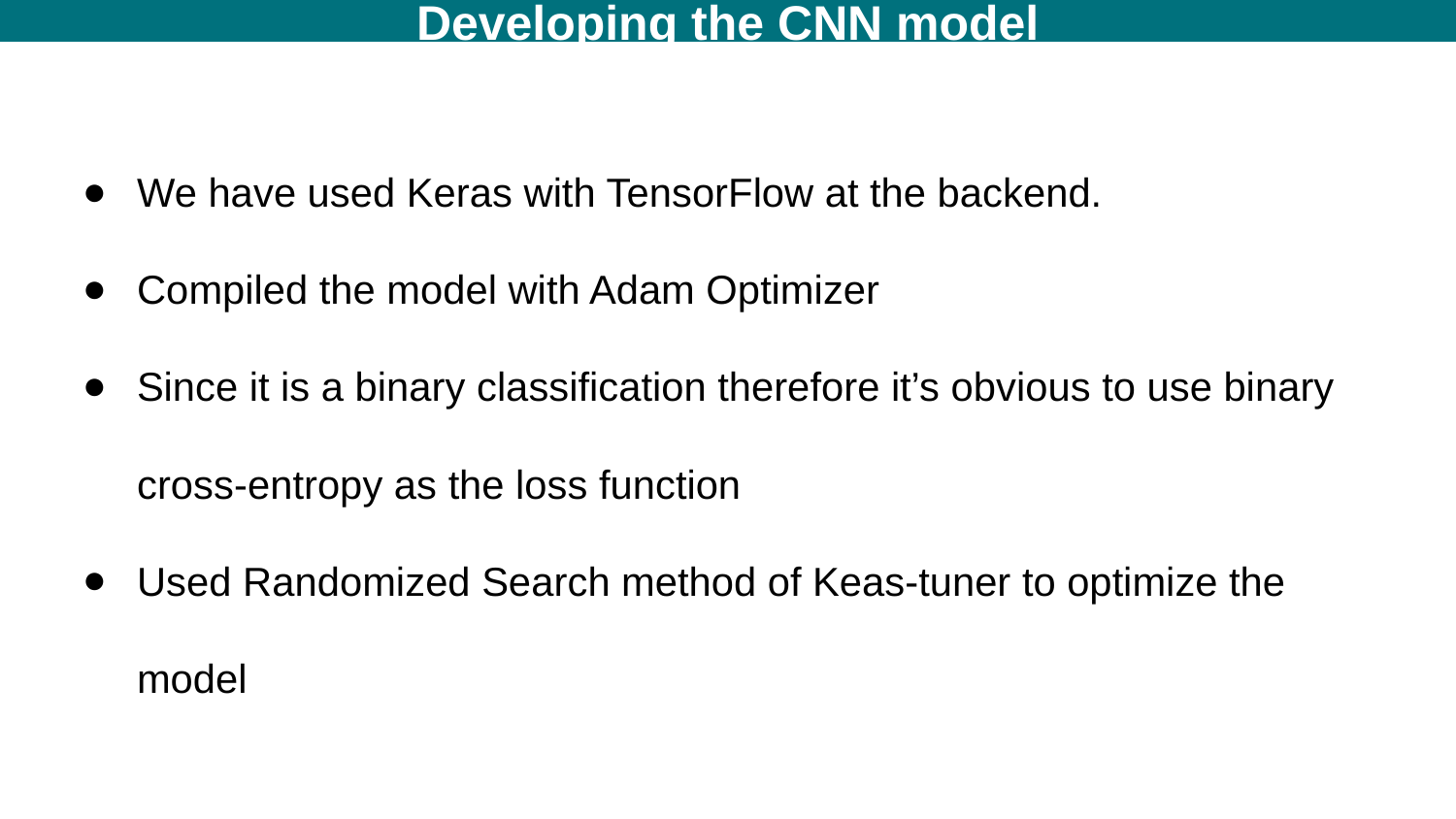

Developing the CNN model
We have used Keras with TensorFlow at the backend.
Compiled the model with Adam Optimizer
Since it is a binary classification therefore it’s obvious to use binary cross-entropy as the loss function
Used Randomized Search method of Keas-tuner to optimize the model